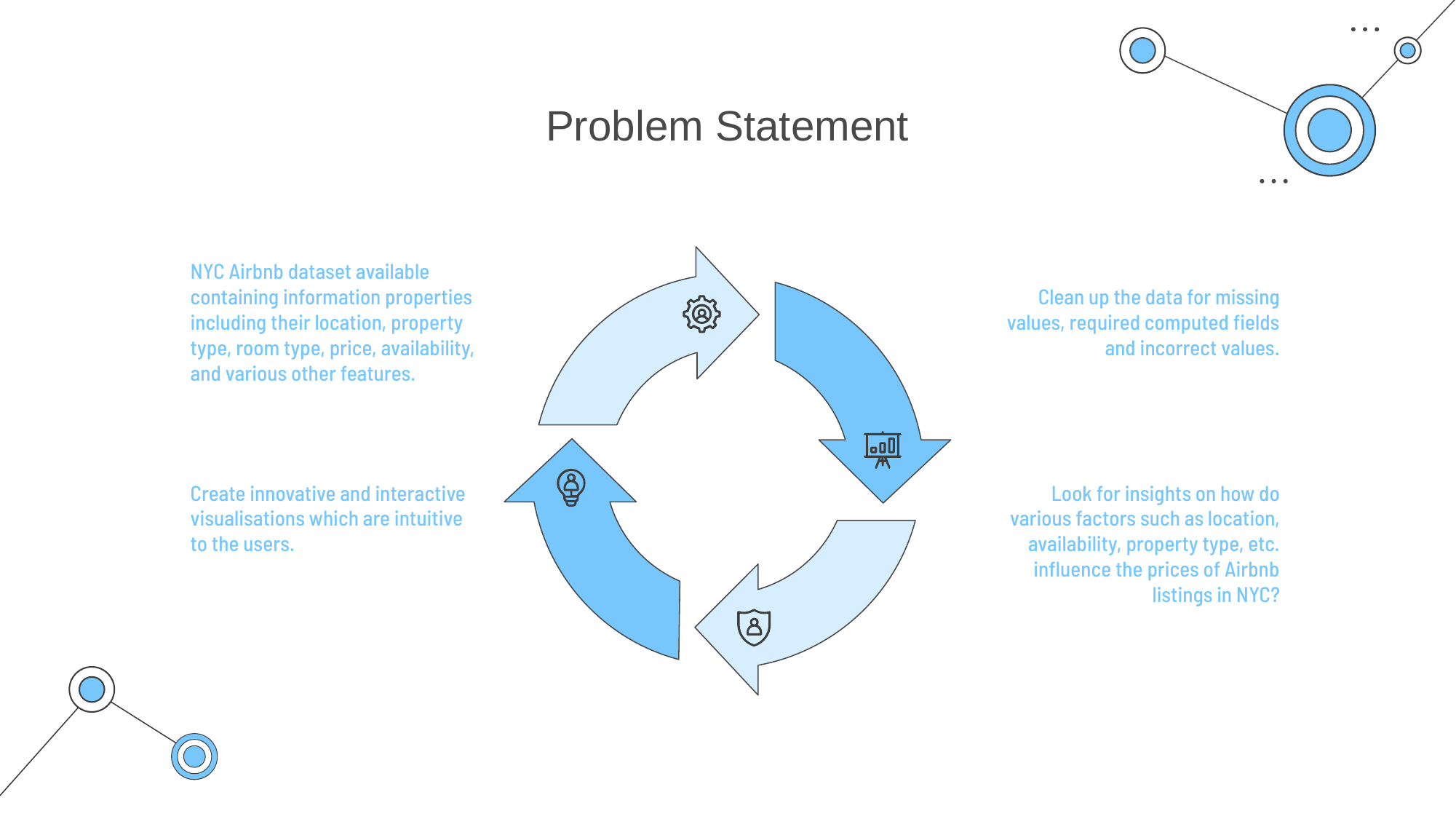

# Problem Statement

NYC Airbnb dataset available containing information properties including their location, property type, room type, price, availability, and various other features.
Clean up the data for missing values, required computed fields and incorrect values.

Create innovative and interactive visualisations which are intuitive to the users.
Look for insights on how do various factors such as location, availability, property type, etc. influence the prices of Airbnb listings in NYC?